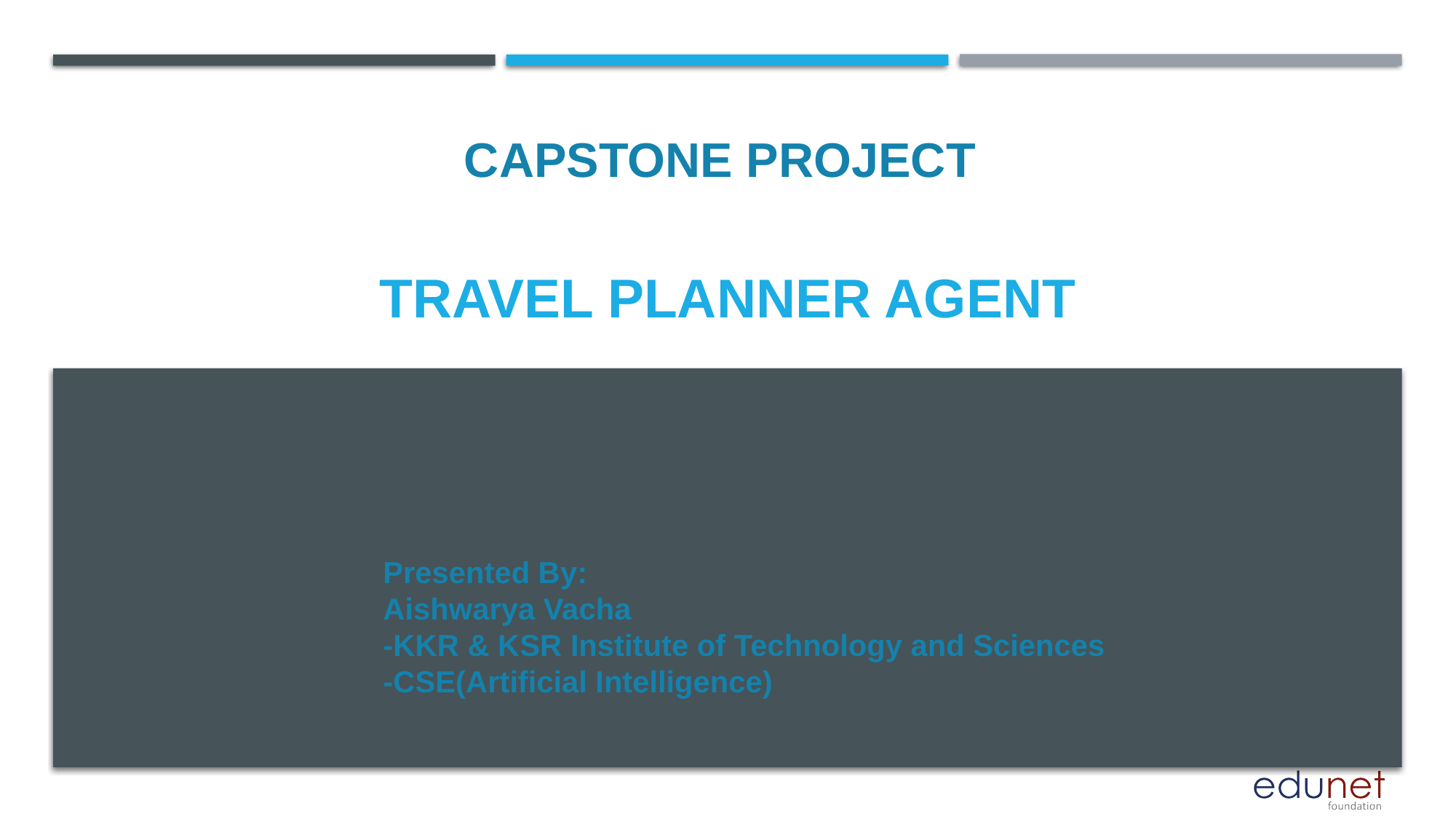

CAPSTONE PROJECT
# Travel Planner Agent
Presented By:
Aishwarya Vacha
-KKR & KSR Institute of Technology and Sciences
-CSE(Artificial Intelligence)